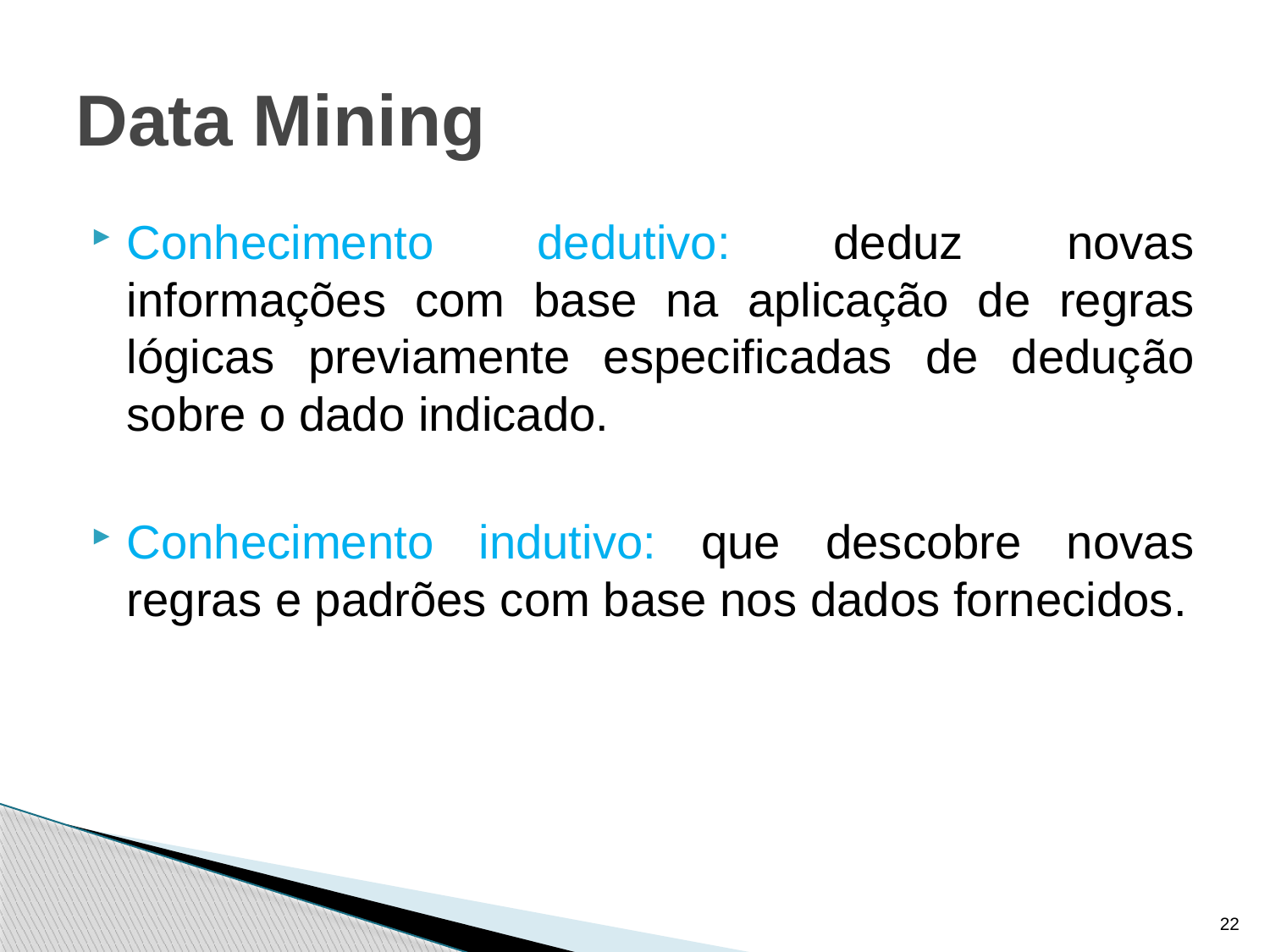

# Data Mining
Conhecimento dedutivo: deduz novas informações com base na aplicação de regras lógicas previamente especificadas de dedução sobre o dado indicado.

Conhecimento indutivo: que descobre novas regras e padrões com base nos dados fornecidos.
22